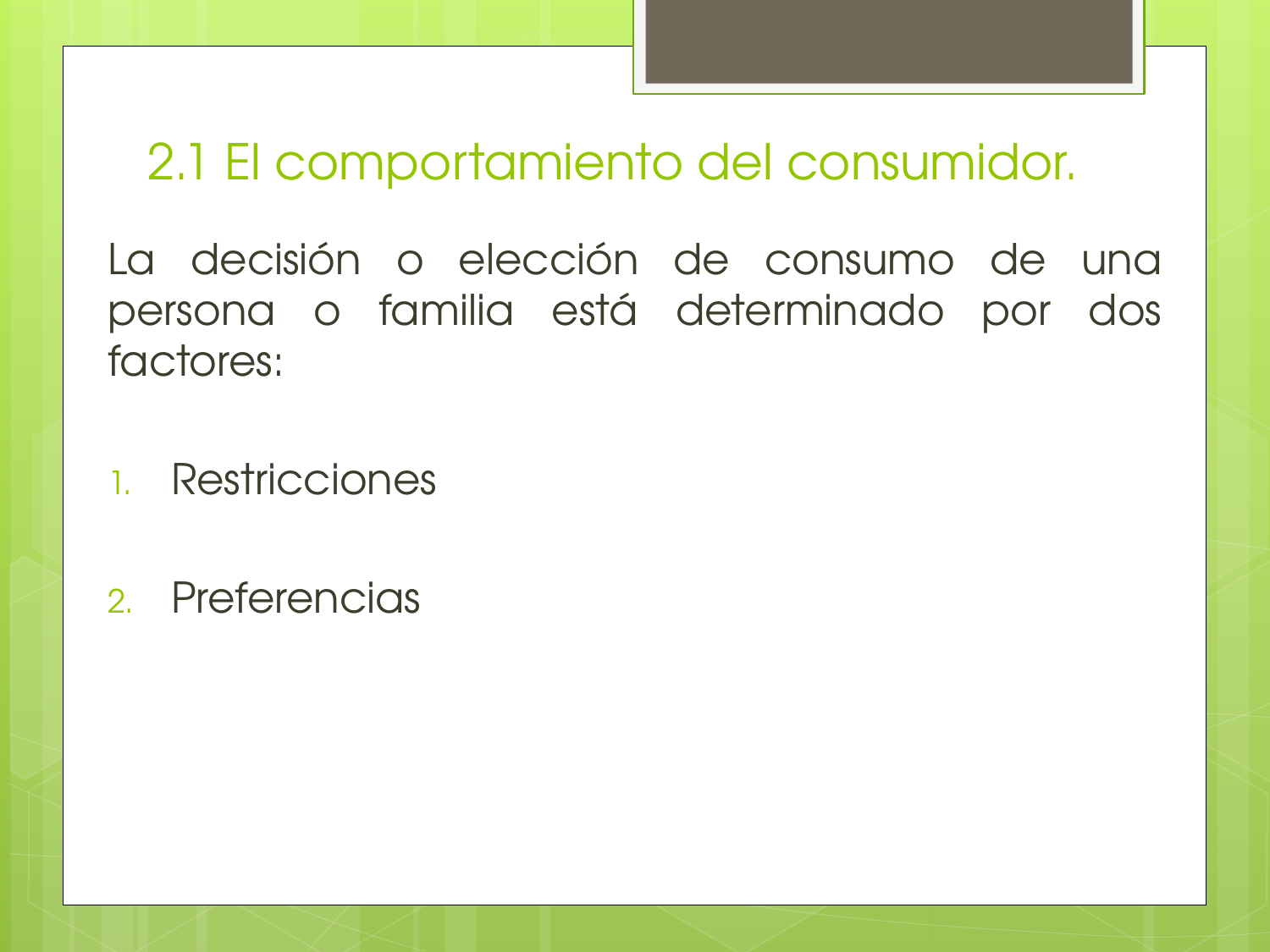

# 2.1 El comportamiento del consumidor.
La decisión o elección de consumo de una persona o familia está determinado por dos factores:

Restricciones

Preferencias